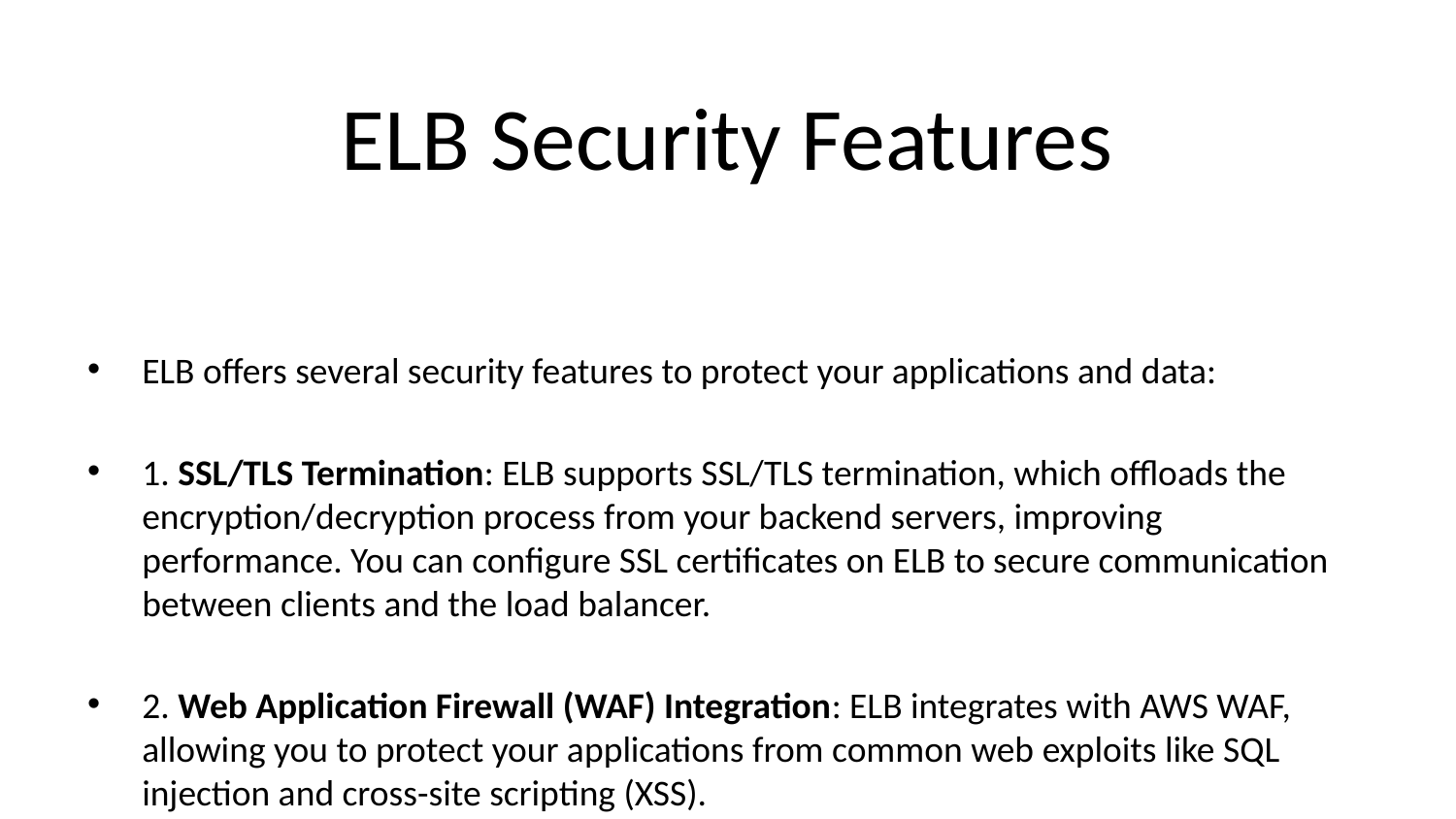

# ELB Security Features

ELB offers several security features to protect your applications and data:

1. SSL/TLS Termination: ELB supports SSL/TLS termination, which offloads the encryption/decryption process from your backend servers, improving performance. You can configure SSL certificates on ELB to secure communication between clients and the load balancer.

2. Web Application Firewall (WAF) Integration: ELB integrates with AWS WAF, allowing you to protect your applications from common web exploits like SQL injection and cross-site scripting (XSS).

3. Identity and Access Management (IAM): You can control access to ELB resources using AWS IAM policies, which ensure that only authorized users can modify load balancer settings or access backend targets.

4. Access Logs: ELB provides access logs that capture detailed information about incoming requests, helping you monitor traffic and detect security incidents.